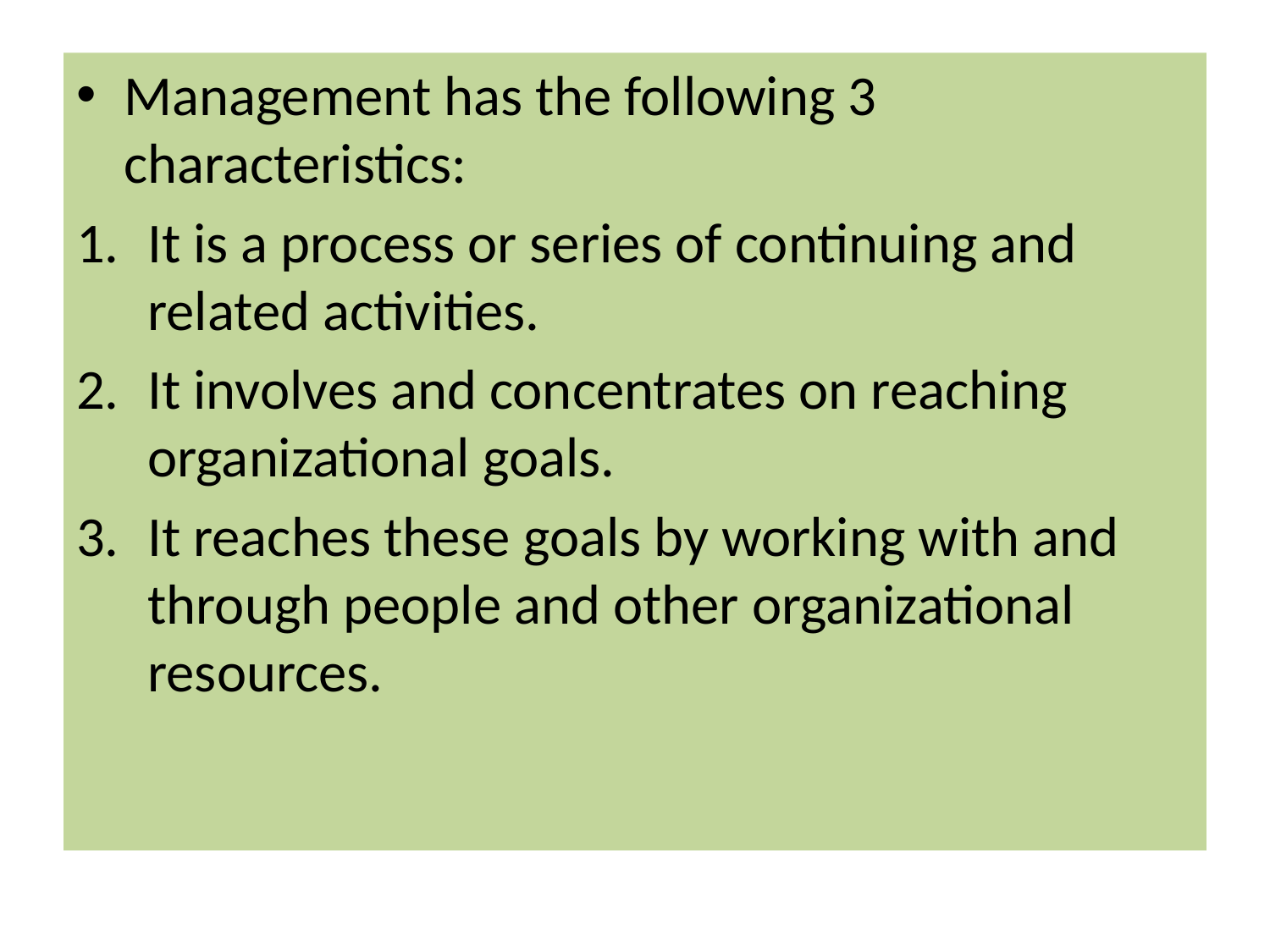

Management has the following 3 characteristics:
It is a process or series of continuing and related activities.
It involves and concentrates on reaching organizational goals.
It reaches these goals by working with and through people and other organizational resources.